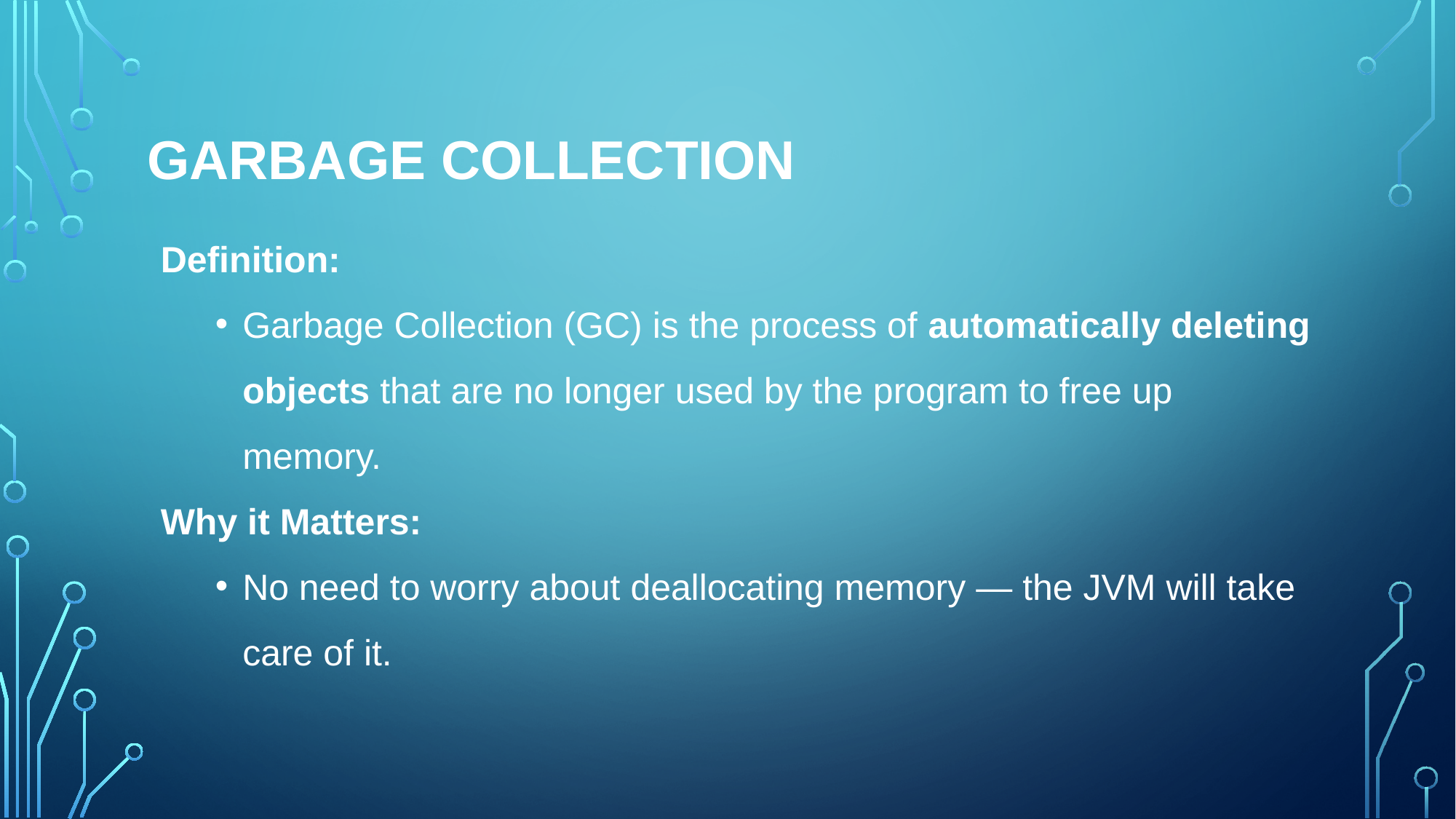

# Garbage Collection
Definition:
Garbage Collection (GC) is the process of automatically deleting objects that are no longer used by the program to free up memory.
Why it Matters:
No need to worry about deallocating memory — the JVM will take care of it.